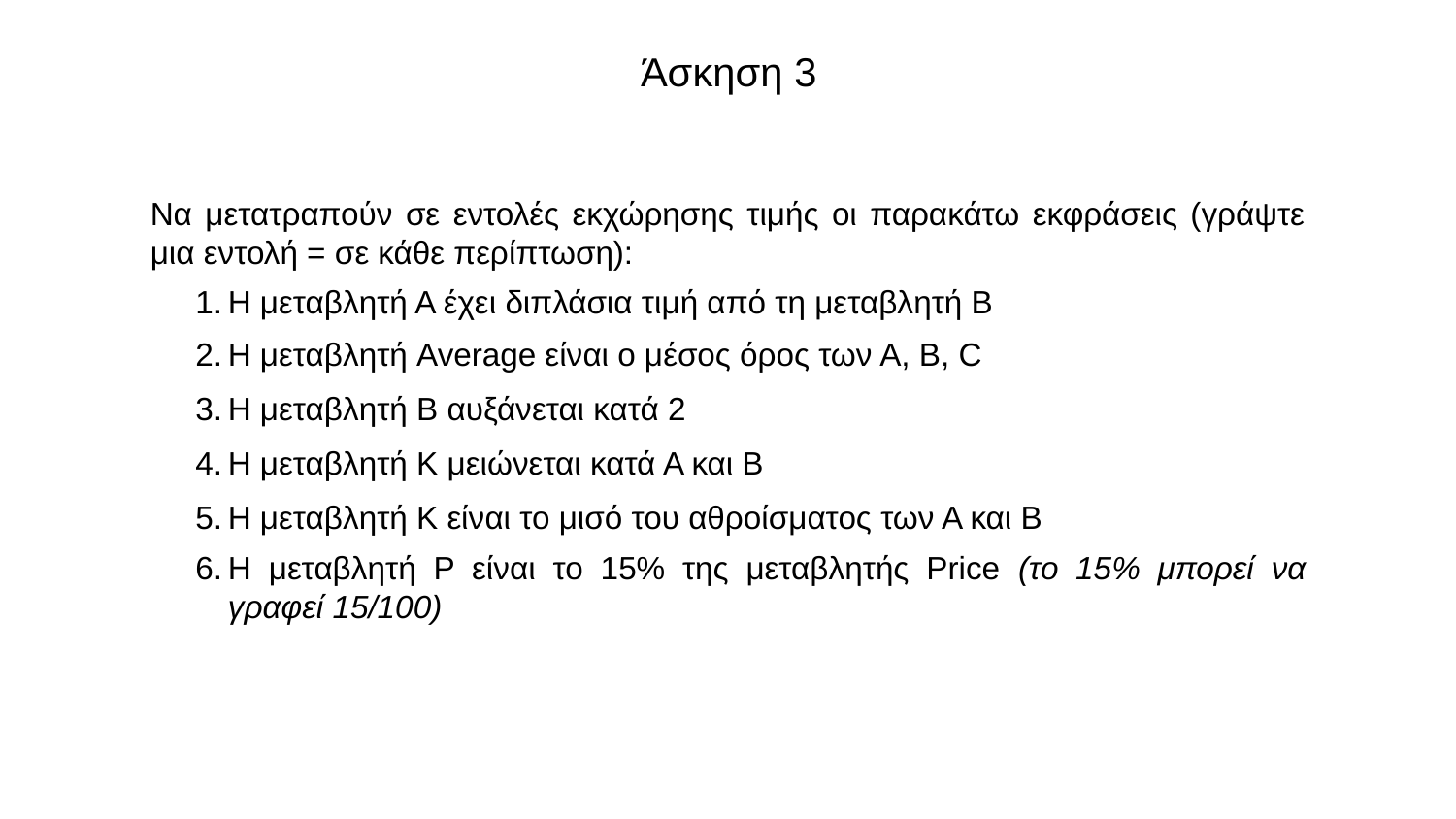

# Άσκηση 3
Να μετατραπούν σε εντολές εκχώρησης τιμής οι παρακάτω εκφράσεις (γράψτε μια εντολή = σε κάθε περίπτωση):
Η μεταβλητή Α έχει διπλάσια τιμή από τη μεταβλητή Β
Η μεταβλητή Average είναι ο μέσος όρος των Α, Β, C
Η μεταβλητή Β αυξάνεται κατά 2
Η μεταβλητή Κ μειώνεται κατά Α και Β
Η μεταβλητή Κ είναι το μισό του αθροίσματος των Α και Β
Η μεταβλητή P είναι το 15% της μεταβλητής Price (το 15% μπορεί να γραφεί 15/100)